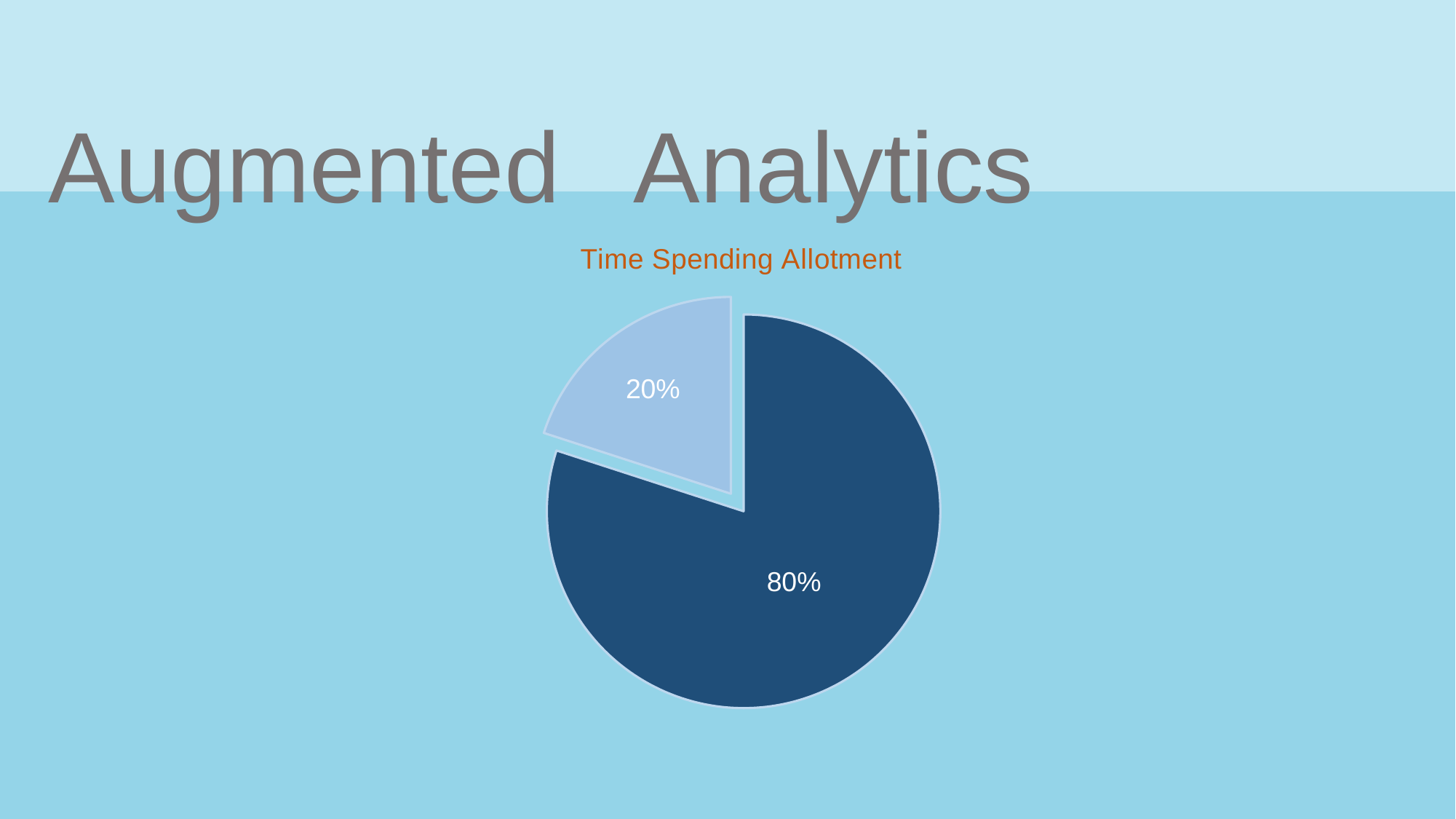

Augmented
Analytics

### Chart: Time Spending Allotment

| Category | Time Spending Allotment |
|---|---|
|  | 80.0 |
|  | 20.0 |
20%
80%